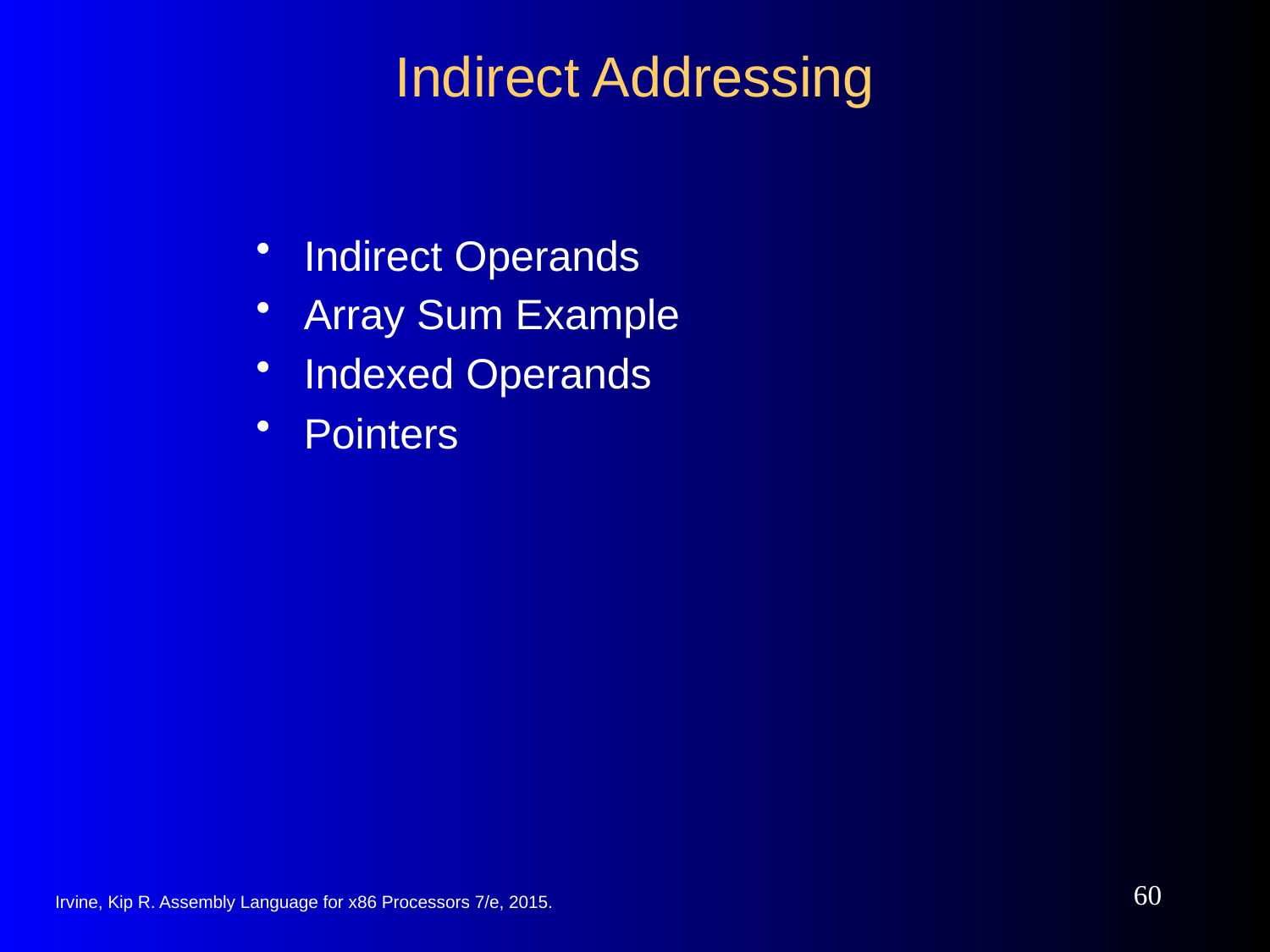

# Indirect Addressing
Indirect Operands
Array Sum Example
Indexed Operands
Pointers
60
Irvine, Kip R. Assembly Language for x86 Processors 7/e, 2015.